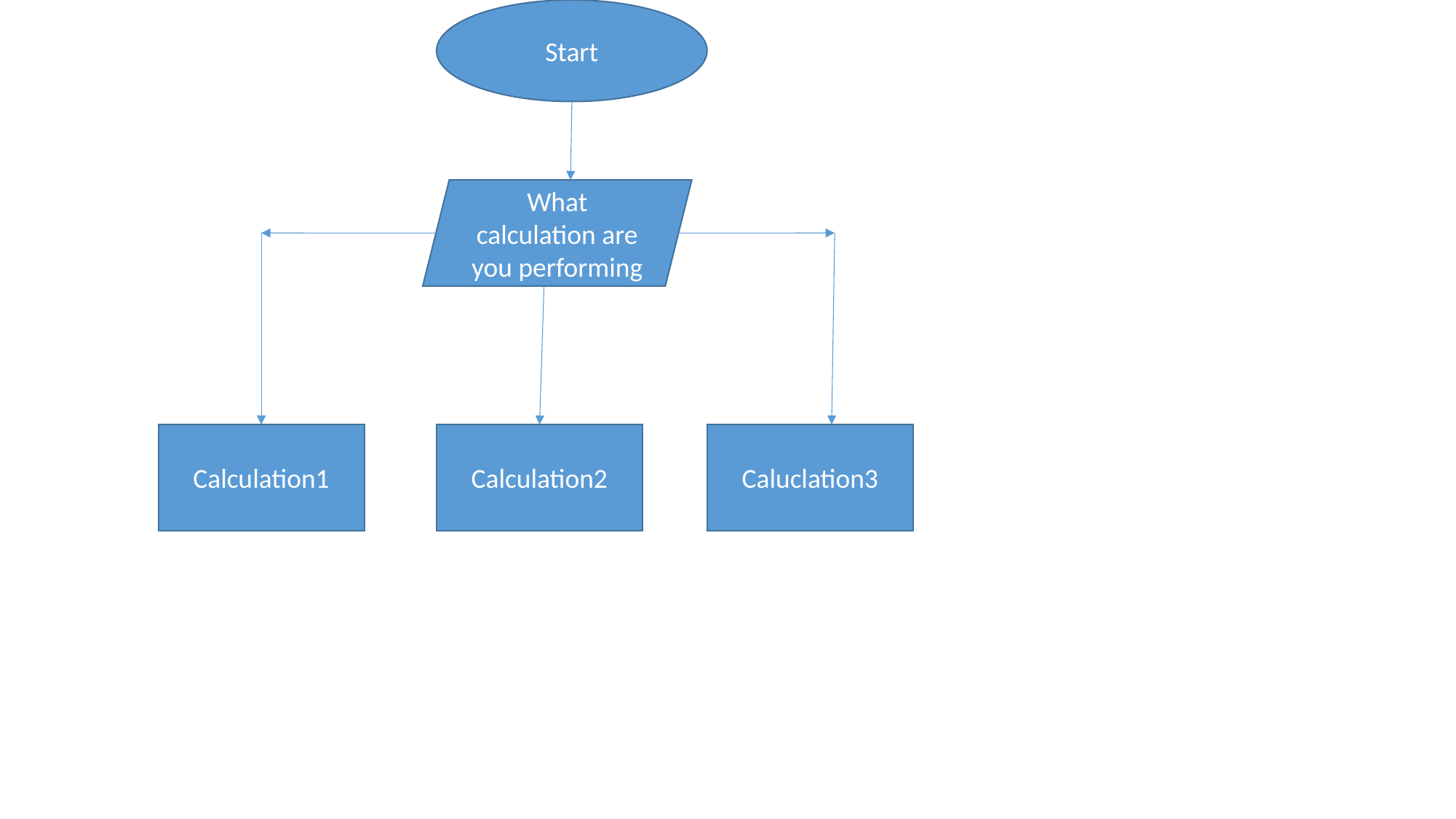

Start
What calculation are you performing
Calculation1
Calculation2
Caluclation3